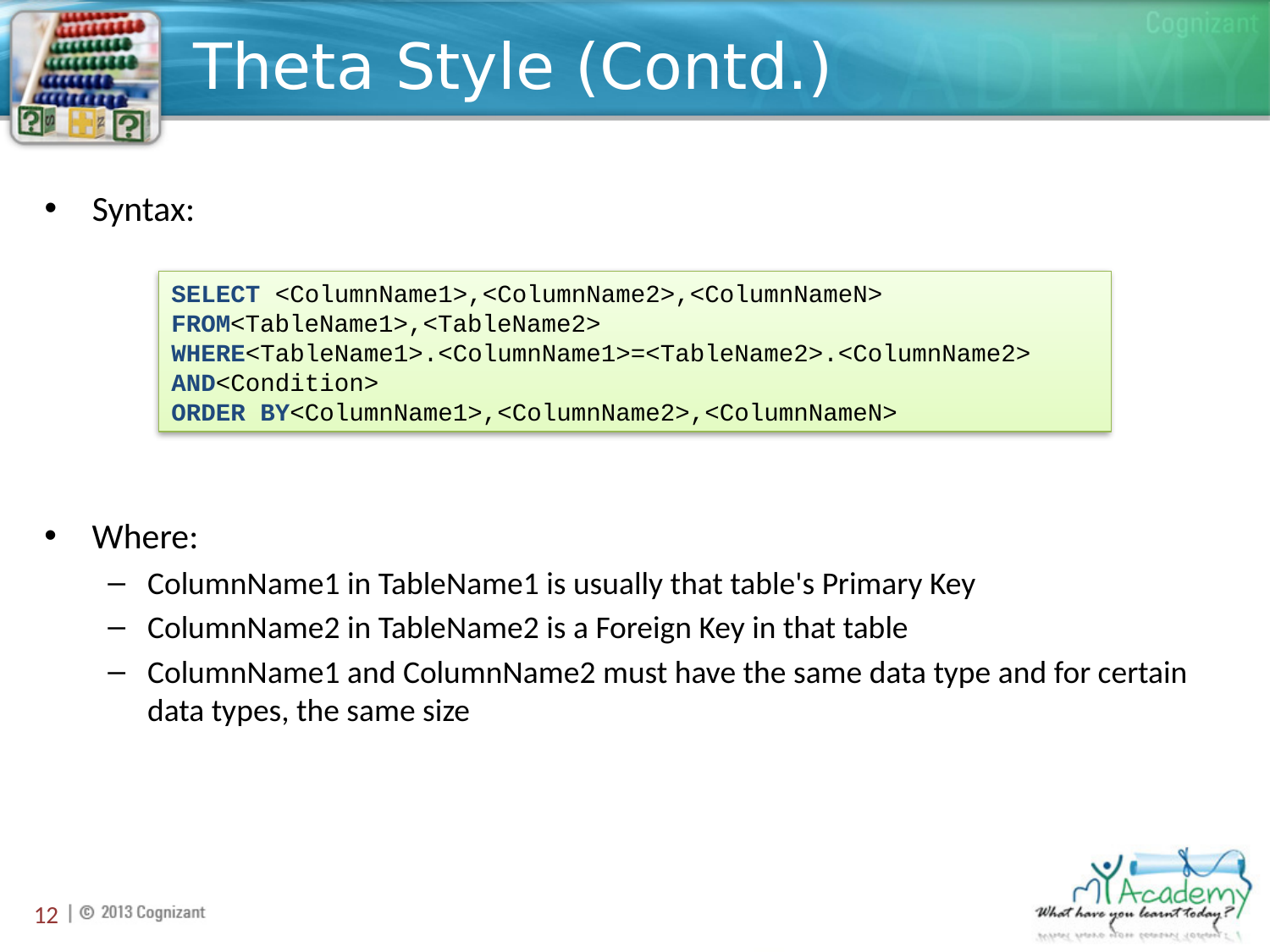

# Theta Style (Contd.)
Syntax:

SELECT <ColumnName1>,<ColumnName2>,<ColumnNameN>
FROM<TableName1>,<TableName2>
WHERE<TableName1>.<ColumnName1>=<TableName2>.<ColumnName2>
AND<Condition>
ORDER BY<ColumnName1>,<ColumnName2>,<ColumnNameN>
Where:
ColumnName1 in TableName1 is usually that table's Primary Key
ColumnName2 in TableName2 is a Foreign Key in that table
ColumnName1 and ColumnName2 must have the same data type and for certain data types, the same size

12